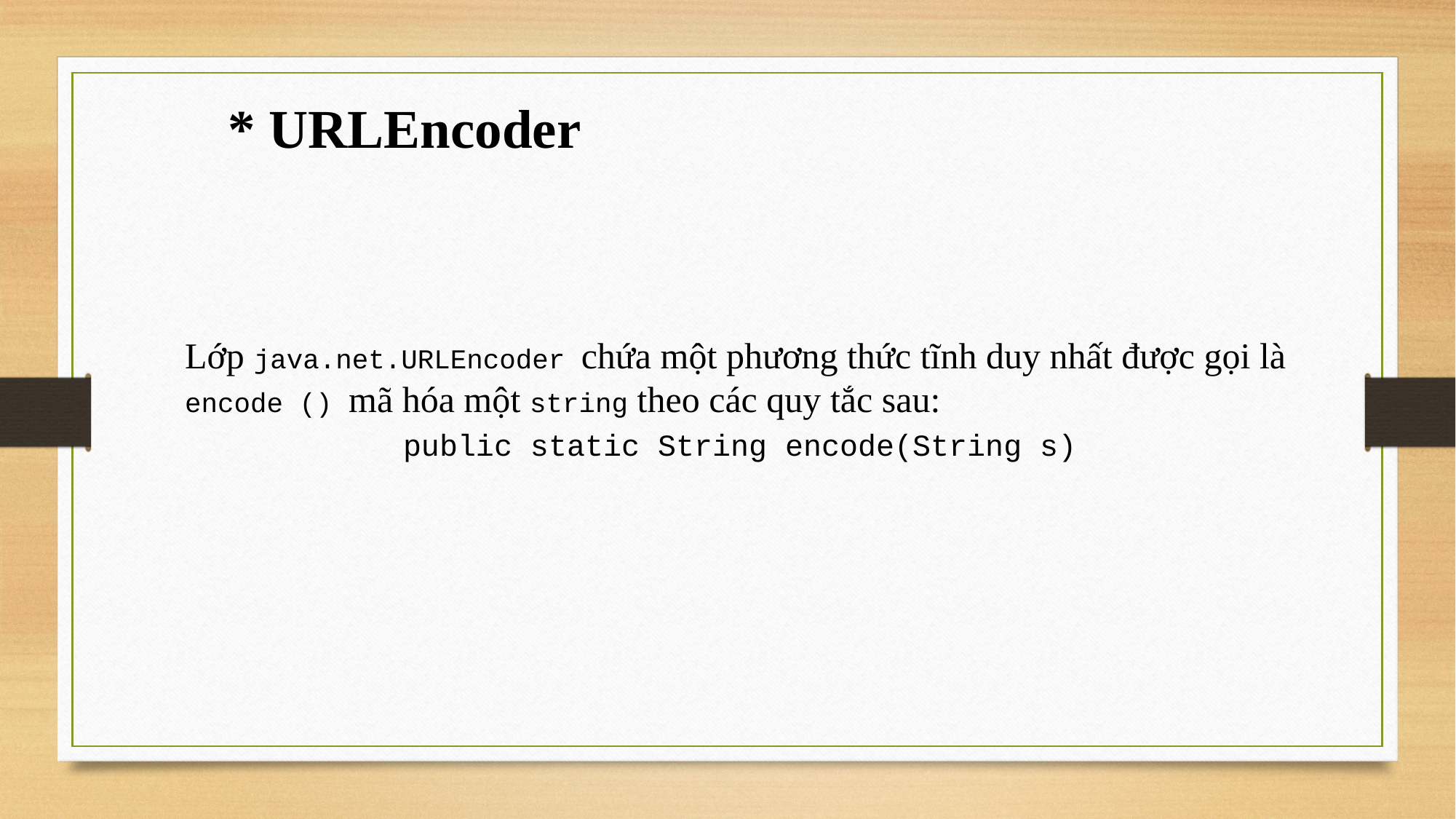

* URLEncoder
Lớp java.net.URLEncoder chứa một phương thức tĩnh duy nhất được gọi là encode () mã hóa một string theo các quy tắc sau:
		public static String encode(String s)